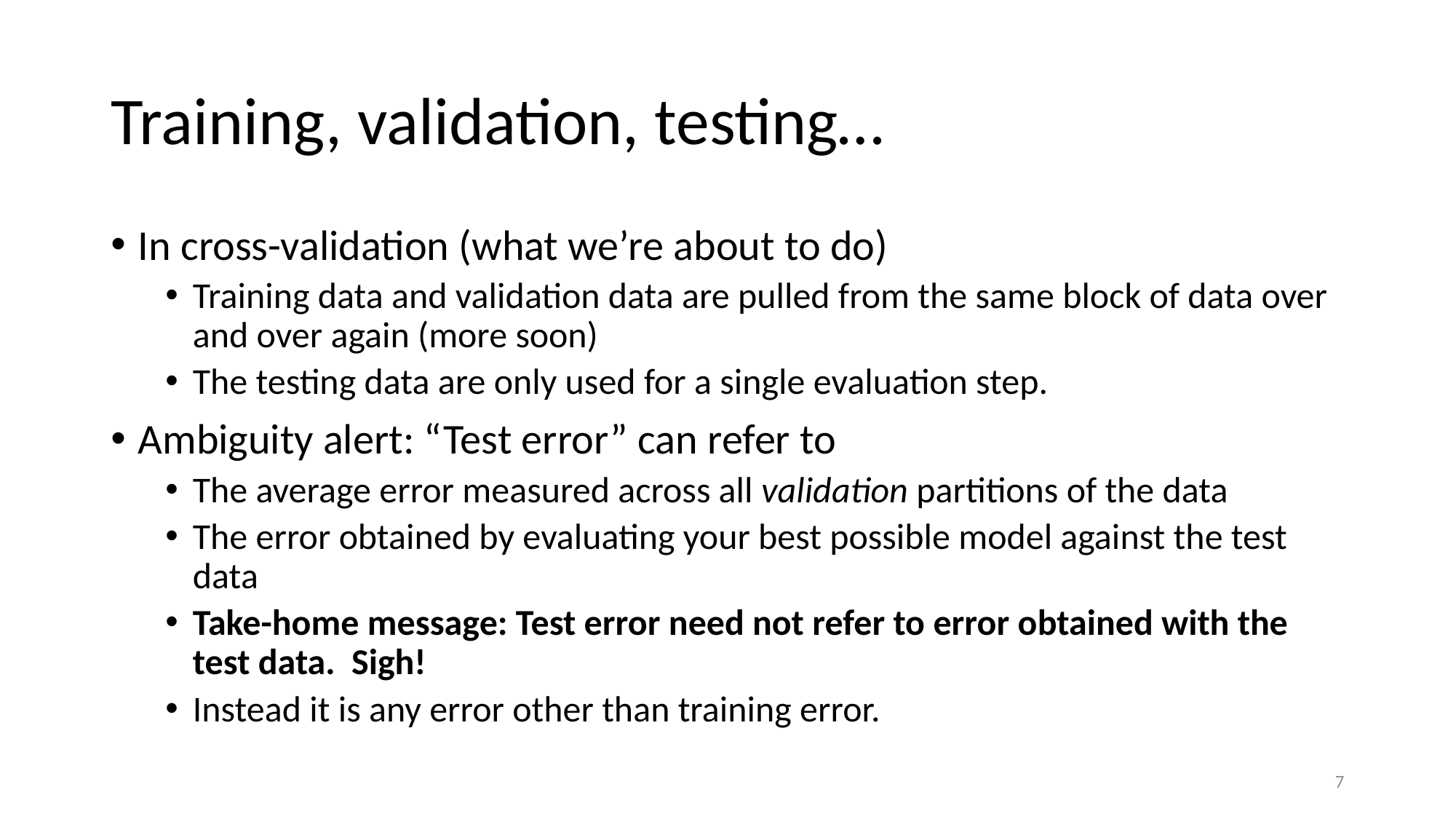

# Training, validation, testing…
In cross-validation (what we’re about to do)
Training data and validation data are pulled from the same block of data over and over again (more soon)
The testing data are only used for a single evaluation step.
Ambiguity alert: “Test error” can refer to
The average error measured across all validation partitions of the data
The error obtained by evaluating your best possible model against the test data
Take-home message: Test error need not refer to error obtained with the test data.  Sigh!
Instead it is any error other than training error.
7